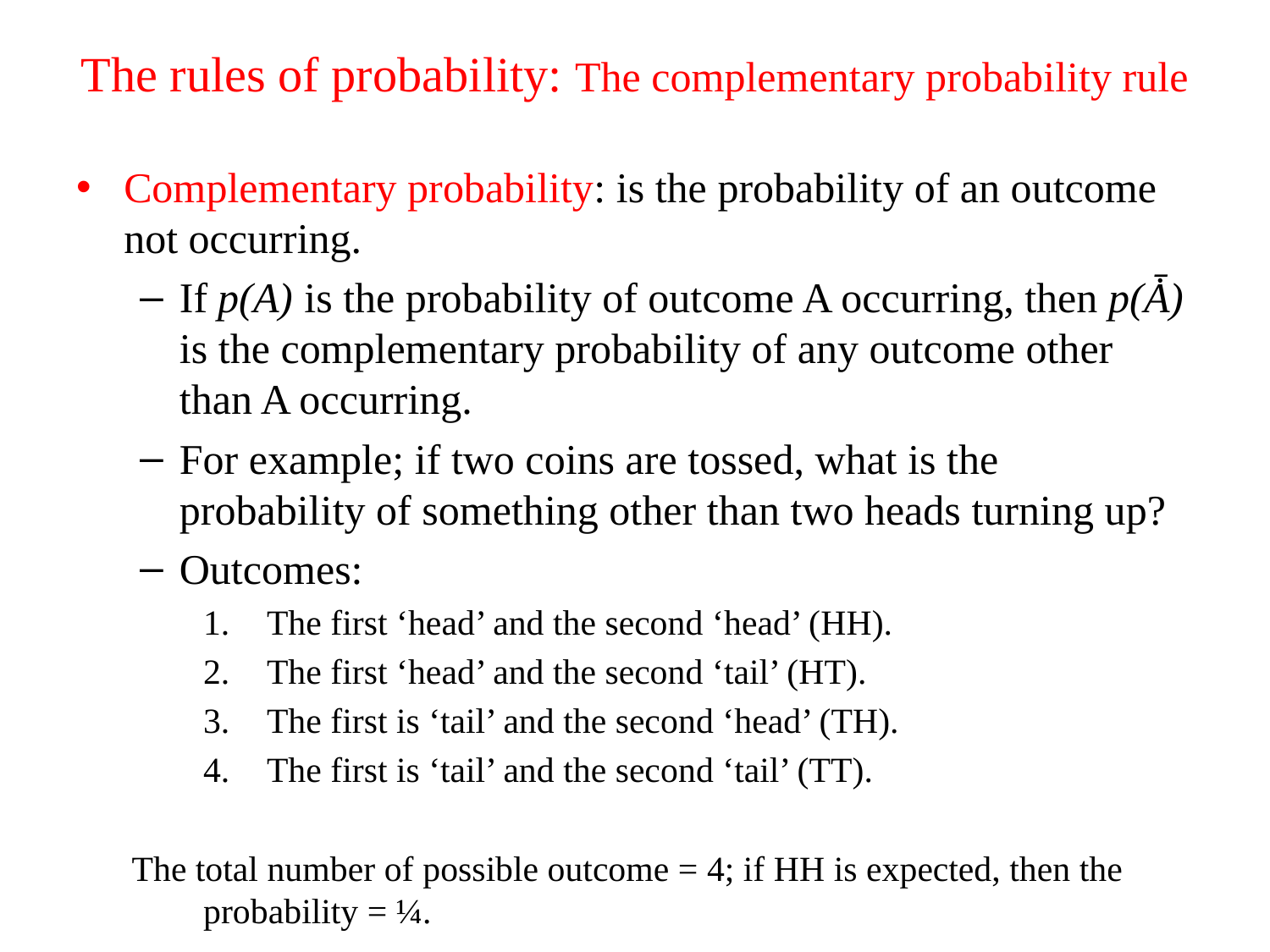

# The rules of probability: The complementary probability rule

Complementary probability: is the probability of an outcome not occurring.
If p(A) is the probability of outcome A occurring, then p(Ǡ) is the complementary probability of any outcome other than A occurring.
For example; if two coins are tossed, what is the probability of something other than two heads turning up?
Outcomes:
The first ‘head’ and the second ‘head’ (HH).
The first ‘head’ and the second ‘tail’ (HT).
The first is ‘tail’ and the second ‘head’ (TH).
The first is ‘tail’ and the second ‘tail’ (TT).

The total number of possible outcome = 4; if HH is expected, then the probability = ¼.